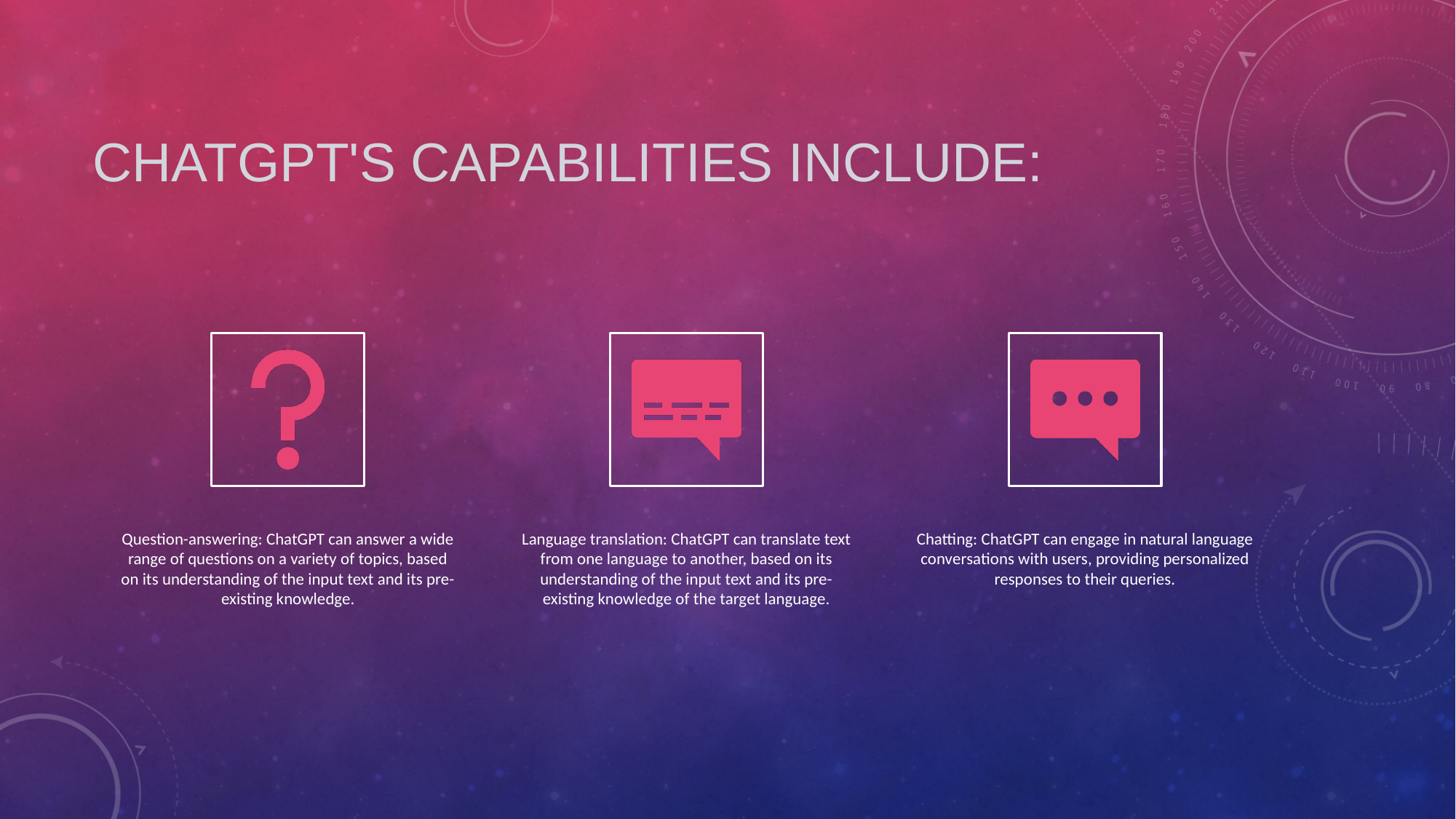

# ChatGPT's capabilities include:
Question-answering: ChatGPT can answer a wide range of questions on a variety of topics, based on its understanding of the input text and its pre-existing knowledge.
Language translation: ChatGPT can translate text from one language to another, based on its understanding of the input text and its pre-existing knowledge of the target language.
Chatting: ChatGPT can engage in natural language conversations with users, providing personalized responses to their queries.